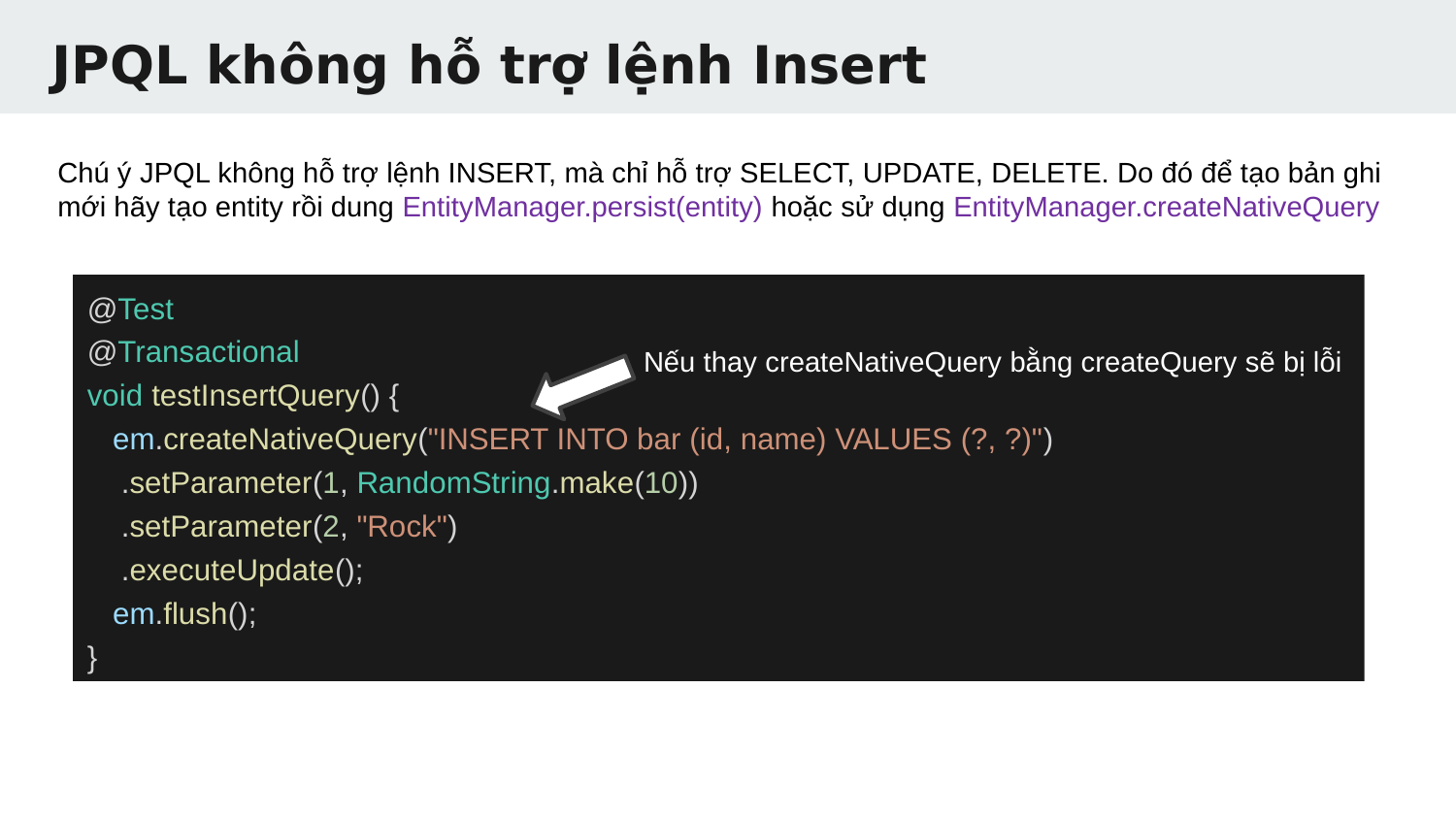

# JPQL không hỗ trợ lệnh Insert
Chú ý JPQL không hỗ trợ lệnh INSERT, mà chỉ hỗ trợ SELECT, UPDATE, DELETE. Do đó để tạo bản ghi
mới hãy tạo entity rồi dung EntityManager.persist(entity) hoặc sử dụng EntityManager.createNativeQuery
@Test
@Transactional
void testInsertQuery() {
   em.createNativeQuery("INSERT INTO bar (id, name) VALUES (?, ?)")
    .setParameter(1, RandomString.make(10))
    .setParameter(2, "Rock")
    .executeUpdate();
   em.flush();
}

Nếu thay createNativeQuery bằng createQuery sẽ bị lỗi